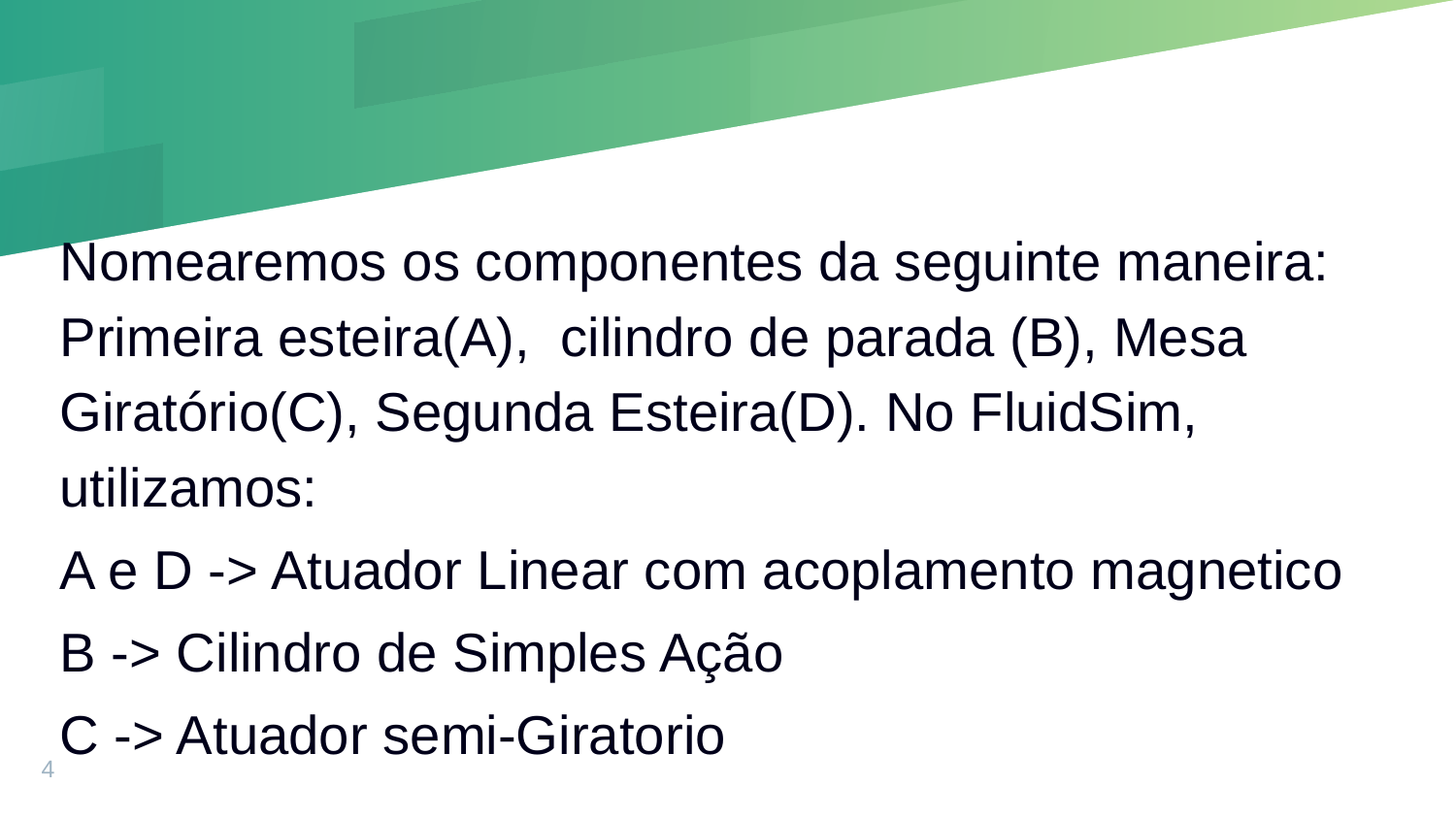

Nomearemos os componentes da seguinte maneira: Primeira esteira(A),  cilindro de parada (B), Mesa Giratório(C), Segunda Esteira(D). No FluidSim, utilizamos:
A e D -> Atuador Linear com acoplamento magnetico
B -> Cilindro de Simples Ação
C -> Atuador semi-Giratorio

4